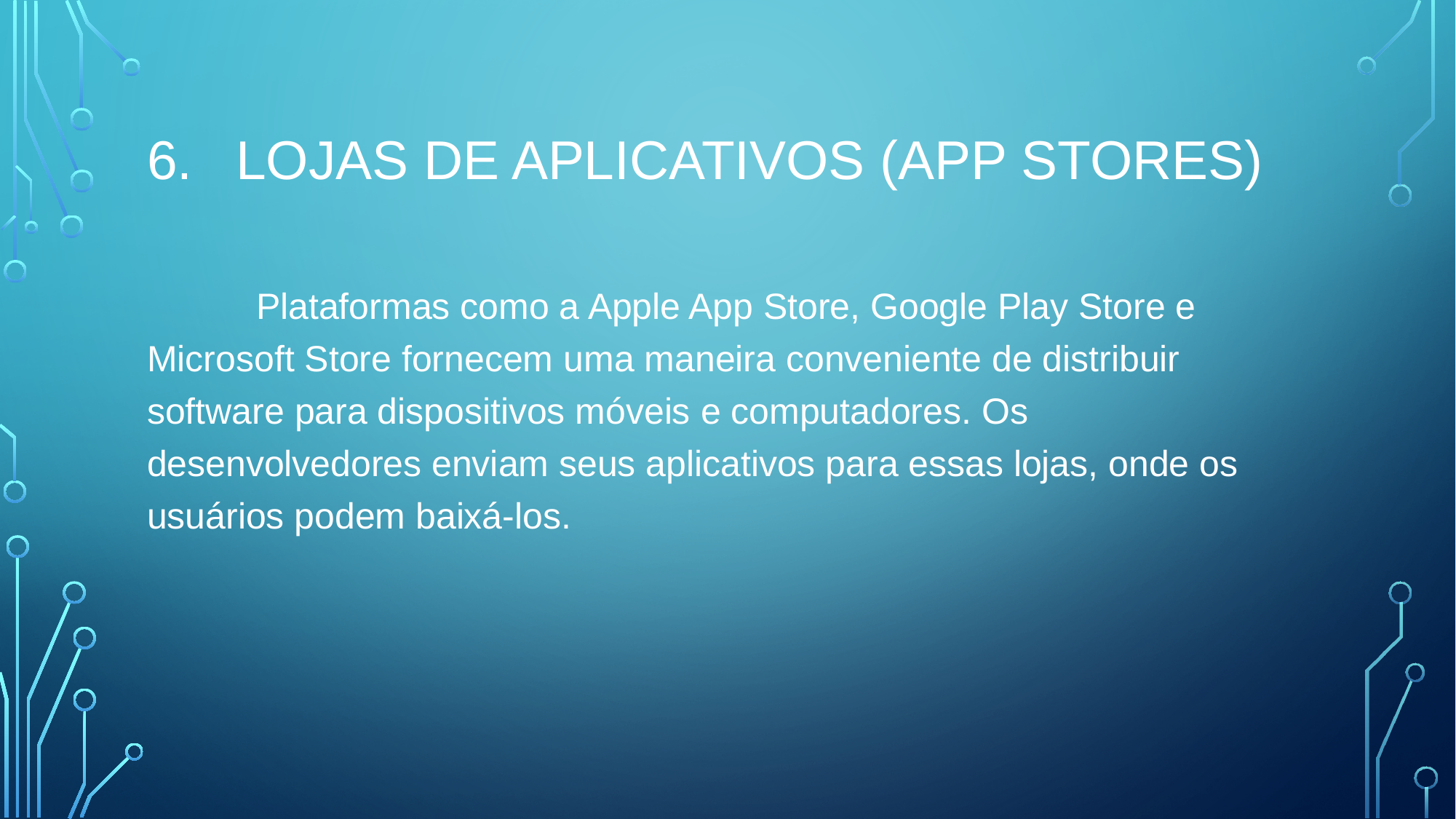

# Lojas de Aplicativos (App Stores)
	Plataformas como a Apple App Store, Google Play Store e Microsoft Store fornecem uma maneira conveniente de distribuir software para dispositivos móveis e computadores. Os desenvolvedores enviam seus aplicativos para essas lojas, onde os usuários podem baixá-los.